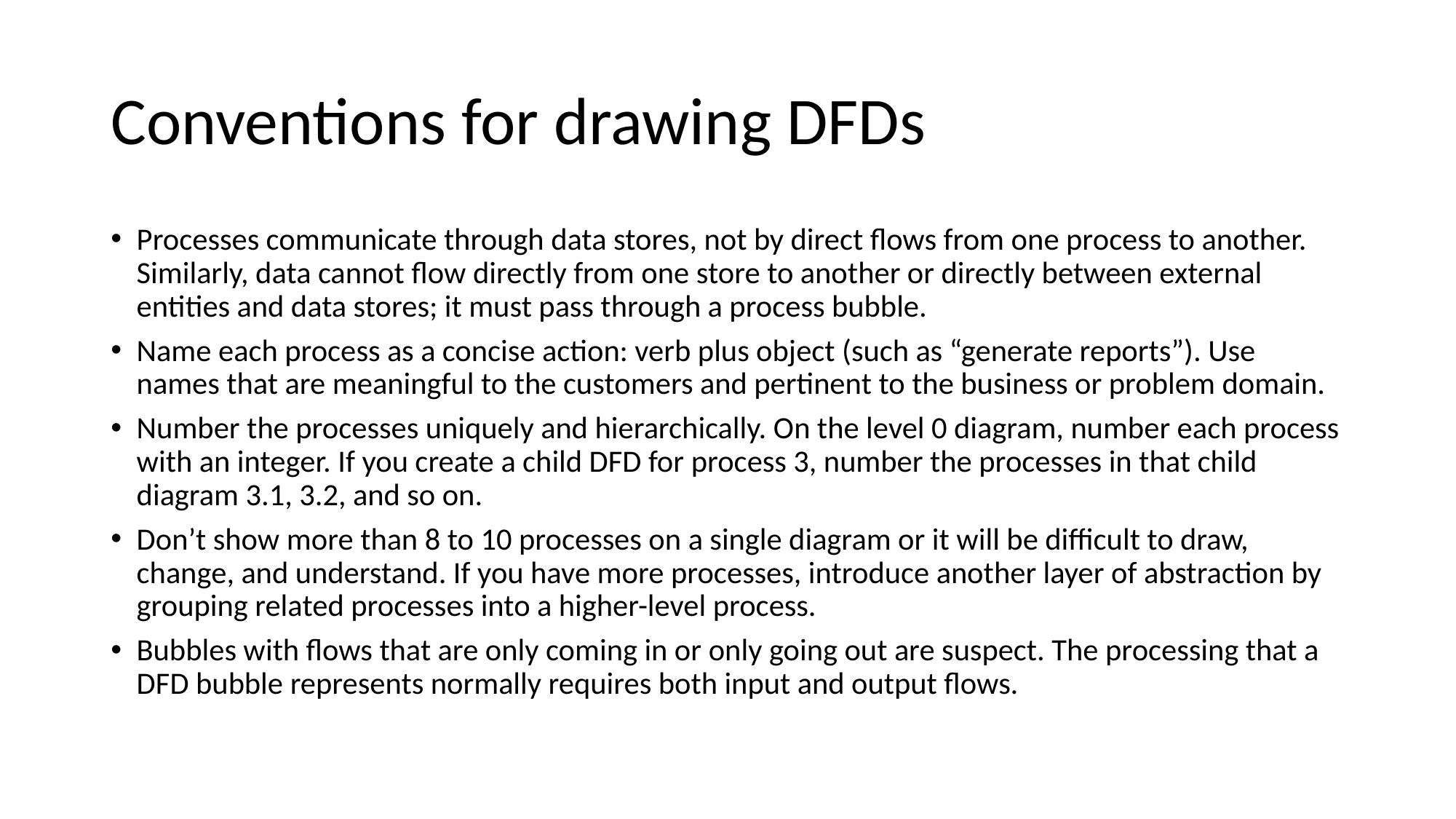

# Conventions for drawing DFDs
Processes communicate through data stores, not by direct flows from one process to another. Similarly, data cannot flow directly from one store to another or directly between external entities and data stores; it must pass through a process bubble.
Name each process as a concise action: verb plus object (such as “generate reports”). Use names that are meaningful to the customers and pertinent to the business or problem domain.
Number the processes uniquely and hierarchically. On the level 0 diagram, number each process with an integer. If you create a child DFD for process 3, number the processes in that child diagram 3.1, 3.2, and so on.
Don’t show more than 8 to 10 processes on a single diagram or it will be difficult to draw, change, and understand. If you have more processes, introduce another layer of abstraction by grouping related processes into a higher-level process.
Bubbles with flows that are only coming in or only going out are suspect. The processing that a DFD bubble represents normally requires both input and output flows.